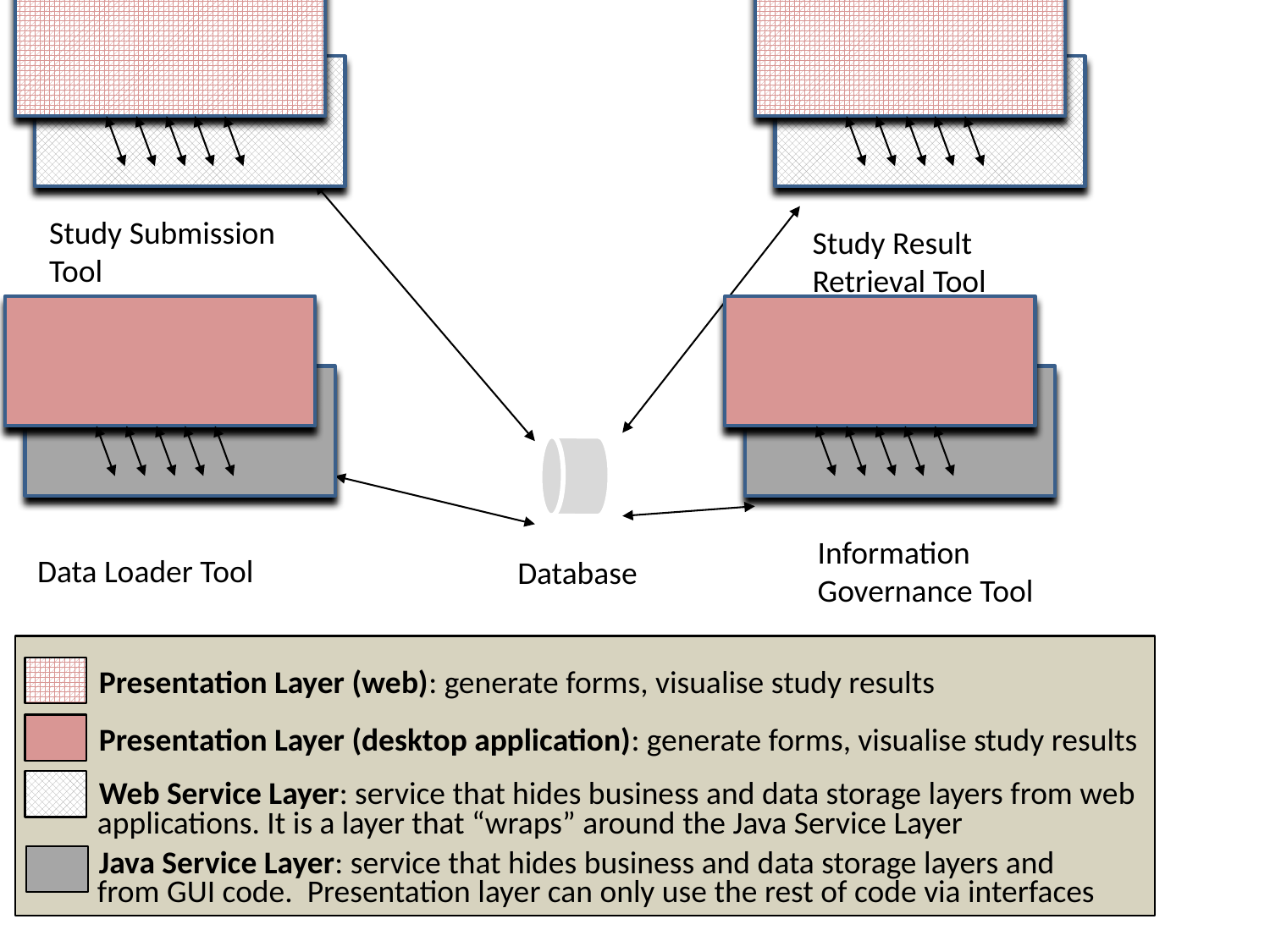

Study Submission Tool
Study Result Retrieval Tool

Information Governance Tool
Data Loader Tool
Database

Presentation Layer (web): generate forms, visualise study results

Presentation Layer (desktop application): generate forms, visualise study results

Web Service Layer: service that hides business and data storage layers from web

applications. It is a layer that “wraps” around the Java Service Layer
Java Service Layer: service that hides business and data storage layers and

from GUI code.  Presentation layer can only use the rest of code via interfaces